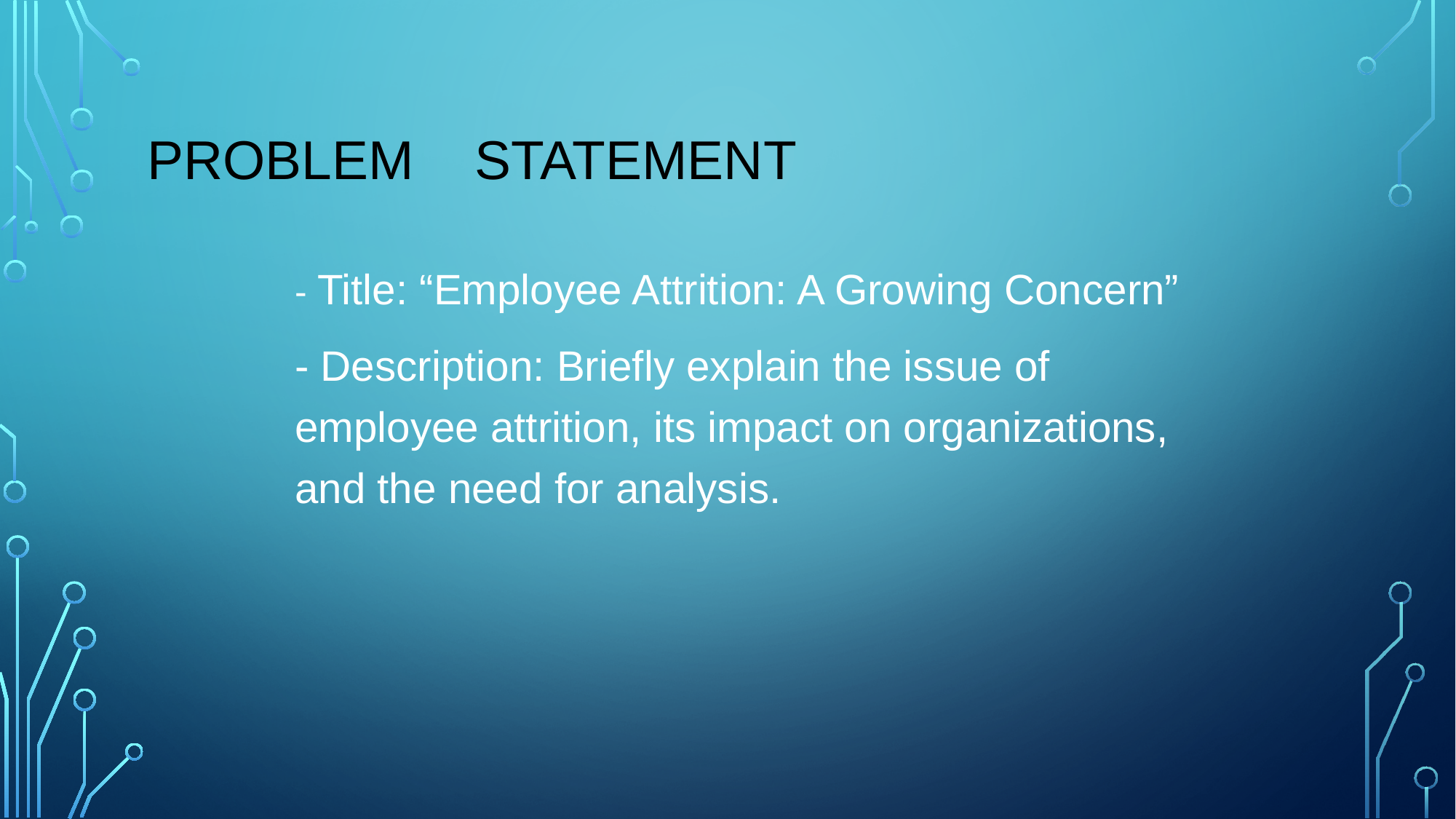

# PROBLEM	STATEMENT

- Title: “Employee Attrition: A Growing Concern”
- Description: Briefly explain the issue of employee attrition, its impact on organizations, and the need for analysis.